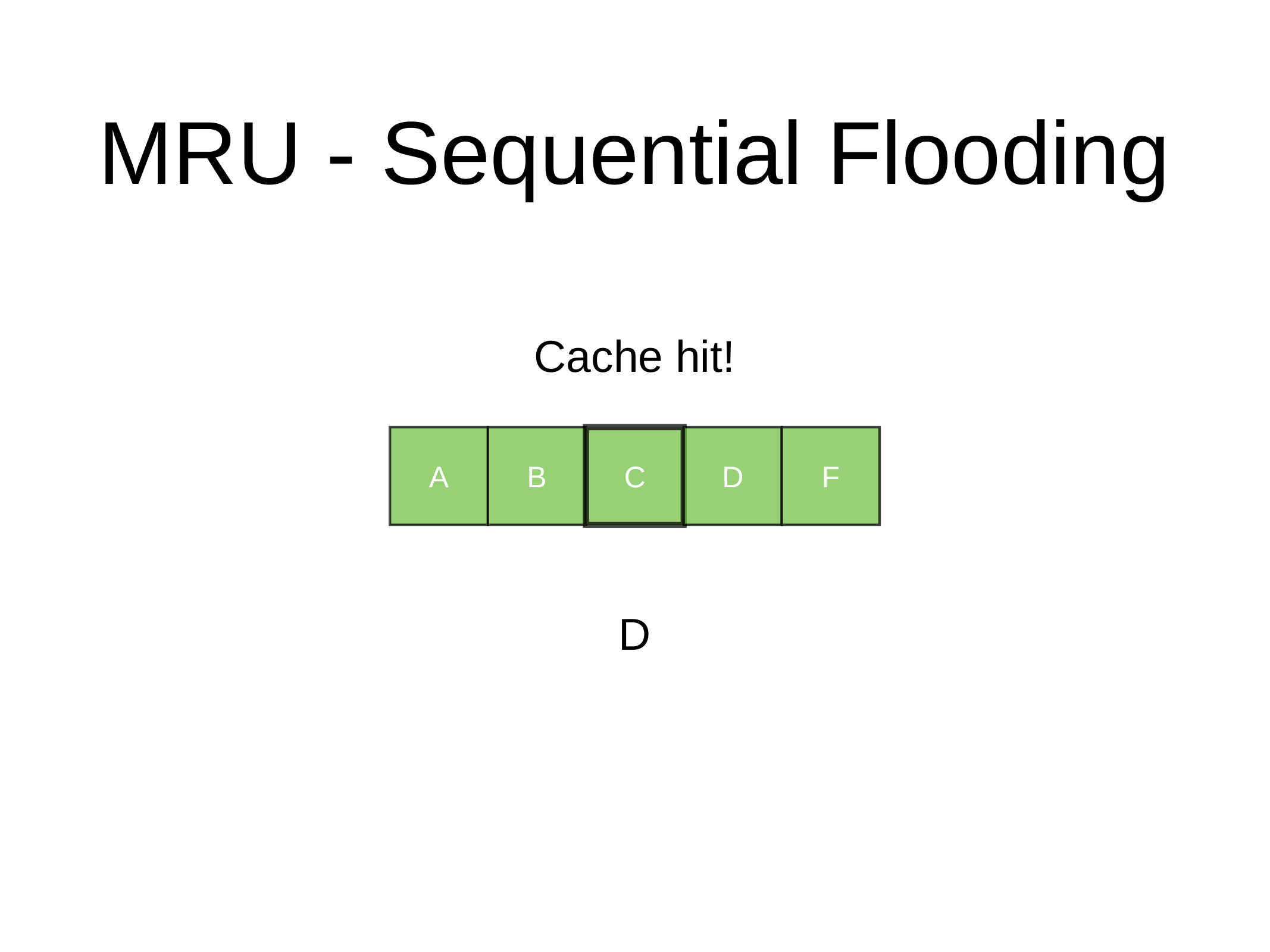

# MRU - Sequential Flooding
Cache hit!
A
B
C
D
F
D